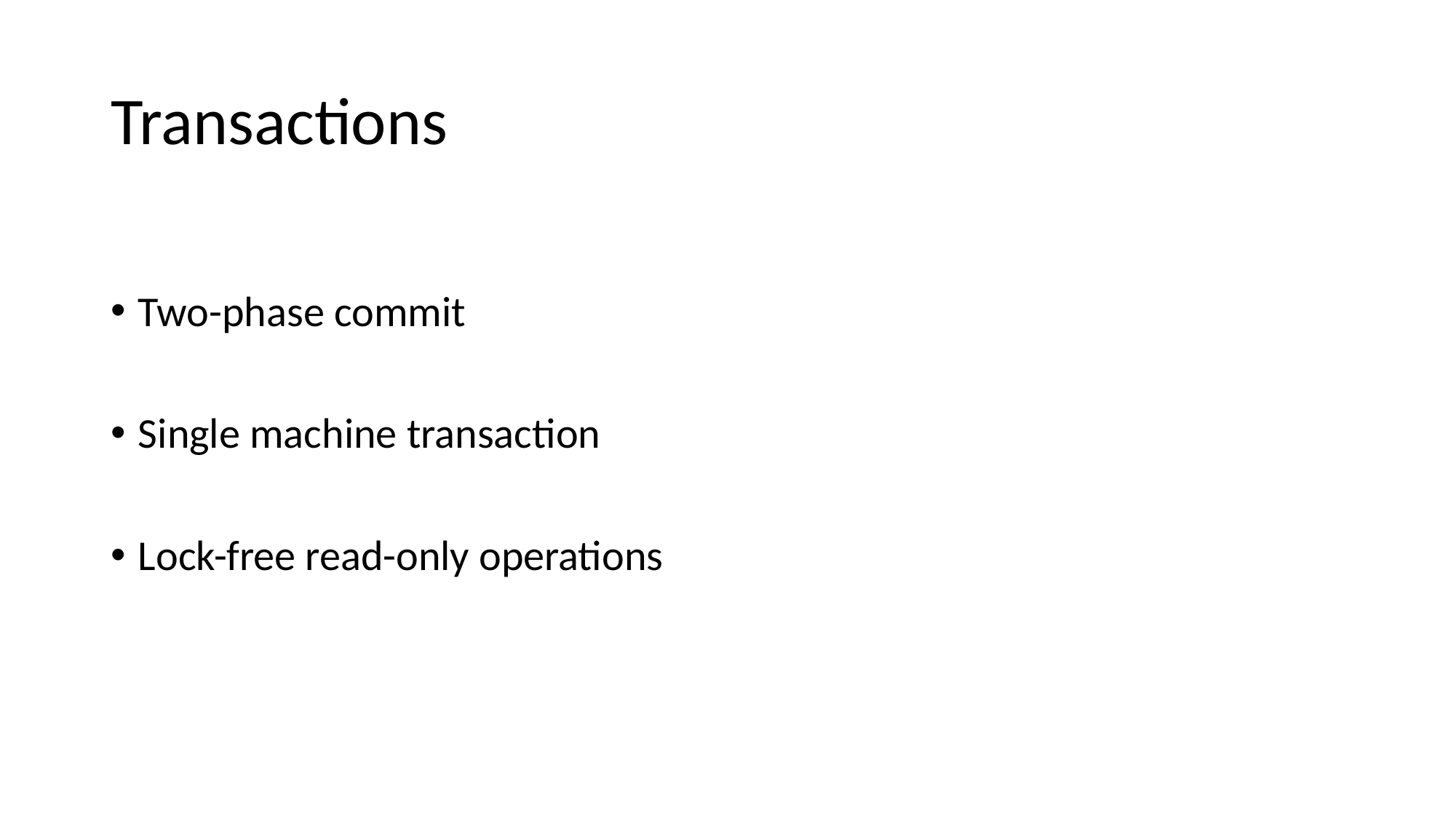

# Transactions

Two-phase commit

Single machine transaction

Lock-free read-only operations